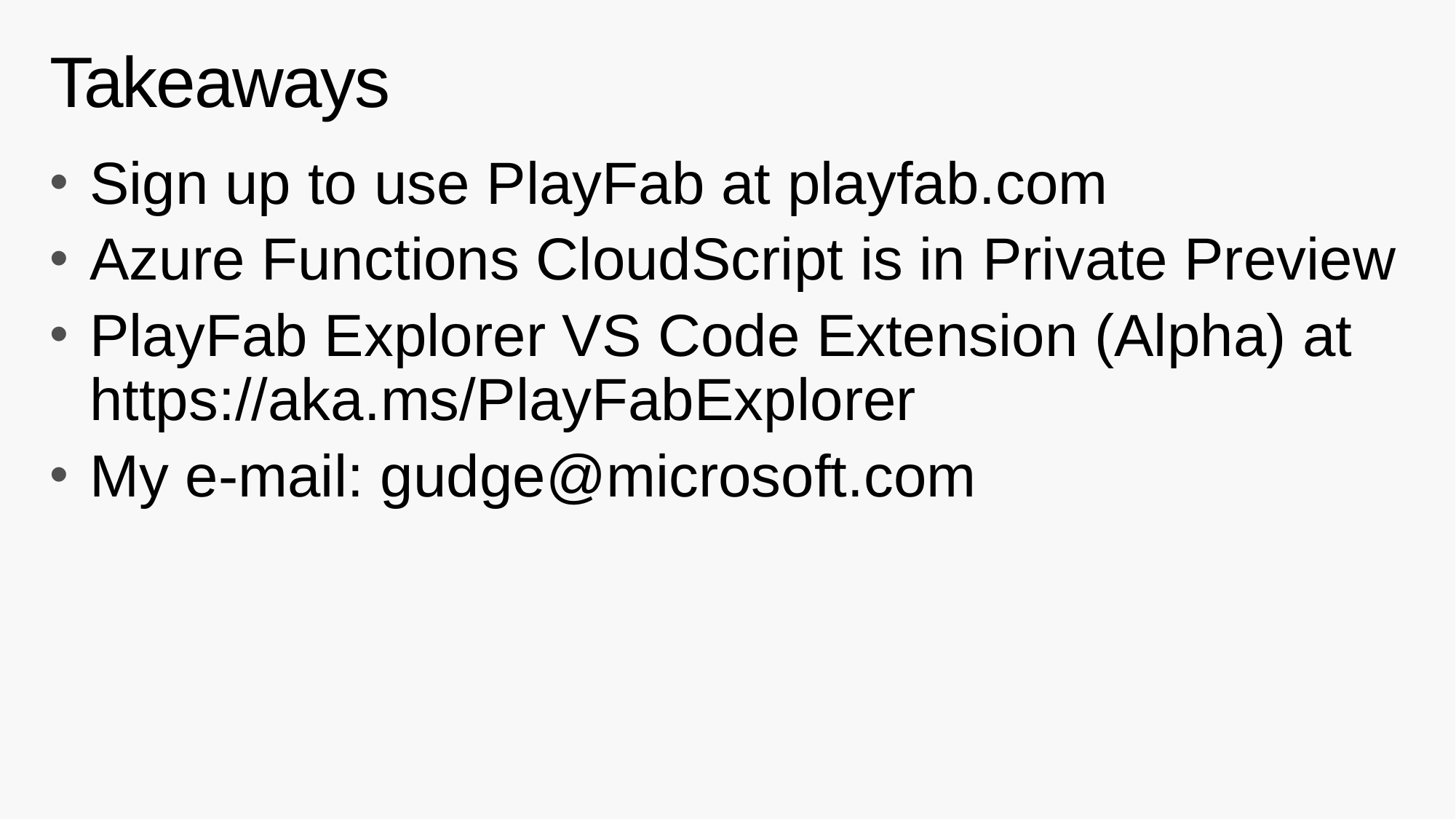

# Takeaways
Sign up to use PlayFab at playfab.com
Azure Functions CloudScript is in Private Preview
PlayFab Explorer VS Code Extension (Alpha) at https://aka.ms/PlayFabExplorer
My e-mail: gudge@microsoft.com